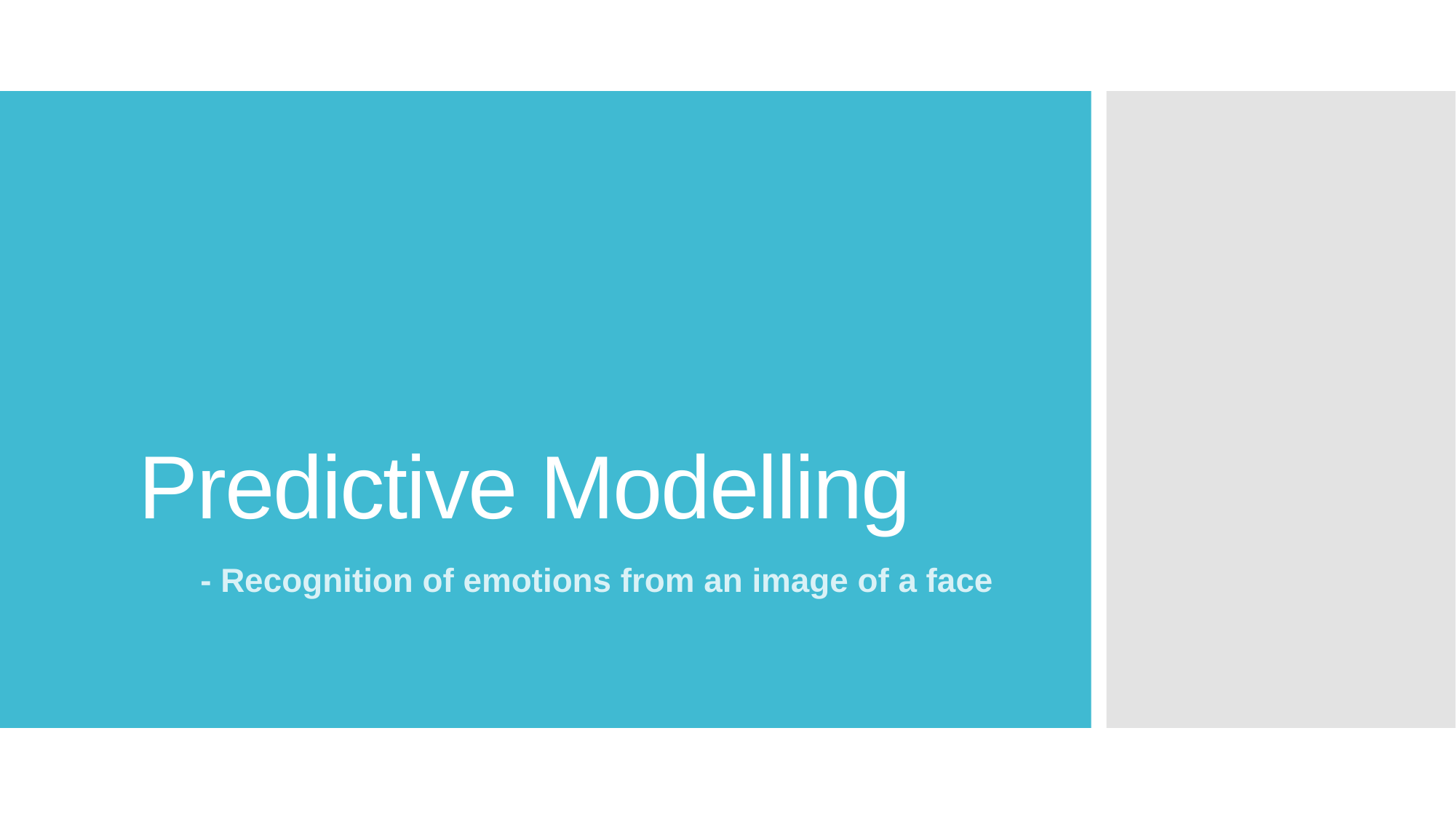

# Predictive Modelling
- Recognition of emotions from an image of a face